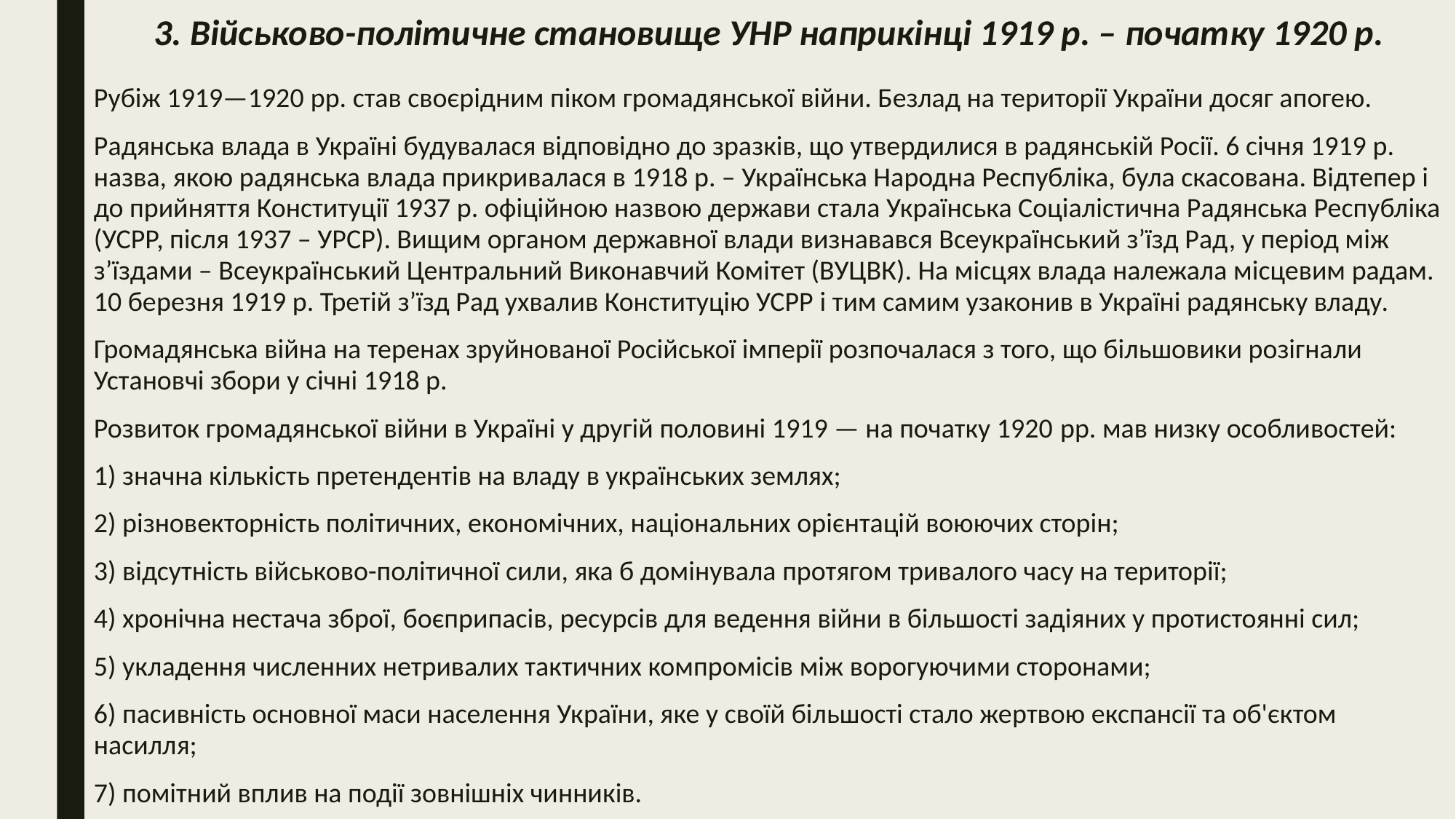

# 3. Військово-політичне становище УНР наприкінці 1919 р. – початку 1920 р.
Рубіж 1919—1920 pp. став своєрідним піком громадянської війни. Безлад на території України досяг апогею.
Радянська влада в Україні будувалася відповідно до зразків, що утвердилися в радянській Росії. 6 січня 1919 р. назва, якою радянська влада прикривалася в 1918 р. – Українська Народна Республіка, була скасована. Відтепер і до прийняття Конституції 1937 р. офіційною назвою держави стала Українська Соціалістична Радянська Республіка (УСРР, після 1937 – УРСР). Вищим органом державної влади визнавався Всеукраїнський з’їзд Рад, у період між з’їздами – Всеукраїнський Центральний Виконавчий Комітет (ВУЦВК). На місцях влада належала місцевим радам. 10 березня 1919 р. Третій з’їзд Рад ухвалив Конституцію УСРР і тим самим узаконив в Україні радянську владу.
Громадянська війна на теренах зруйнованої Російської імперії розпочалася з того, що більшовики розігнали Установчі збори у січні 1918 р.
Розвиток громадянської війни в Україні у другій половині 1919 — на початку 1920 pp. мав низку особливостей:
1) значна кількість претендентів на владу в українських землях;
2) різновекторність політичних, економічних, національних орієнтацій воюючих сторін;
3) відсутність військово-політичної сили, яка б домінувала протягом тривалого часу на території;
4) хронічна нестача зброї, боєприпасів, ресурсів для ведення війни в більшості задіяних у протистоянні сил;
5) укладення численних нетривалих тактичних компромісів між ворогуючими сторонами;
6) пасивність основної маси населення України, яке у своїй більшості стало жертвою експансії та об'єктом насилля;
7) помітний вплив на події зовнішніх чинників.